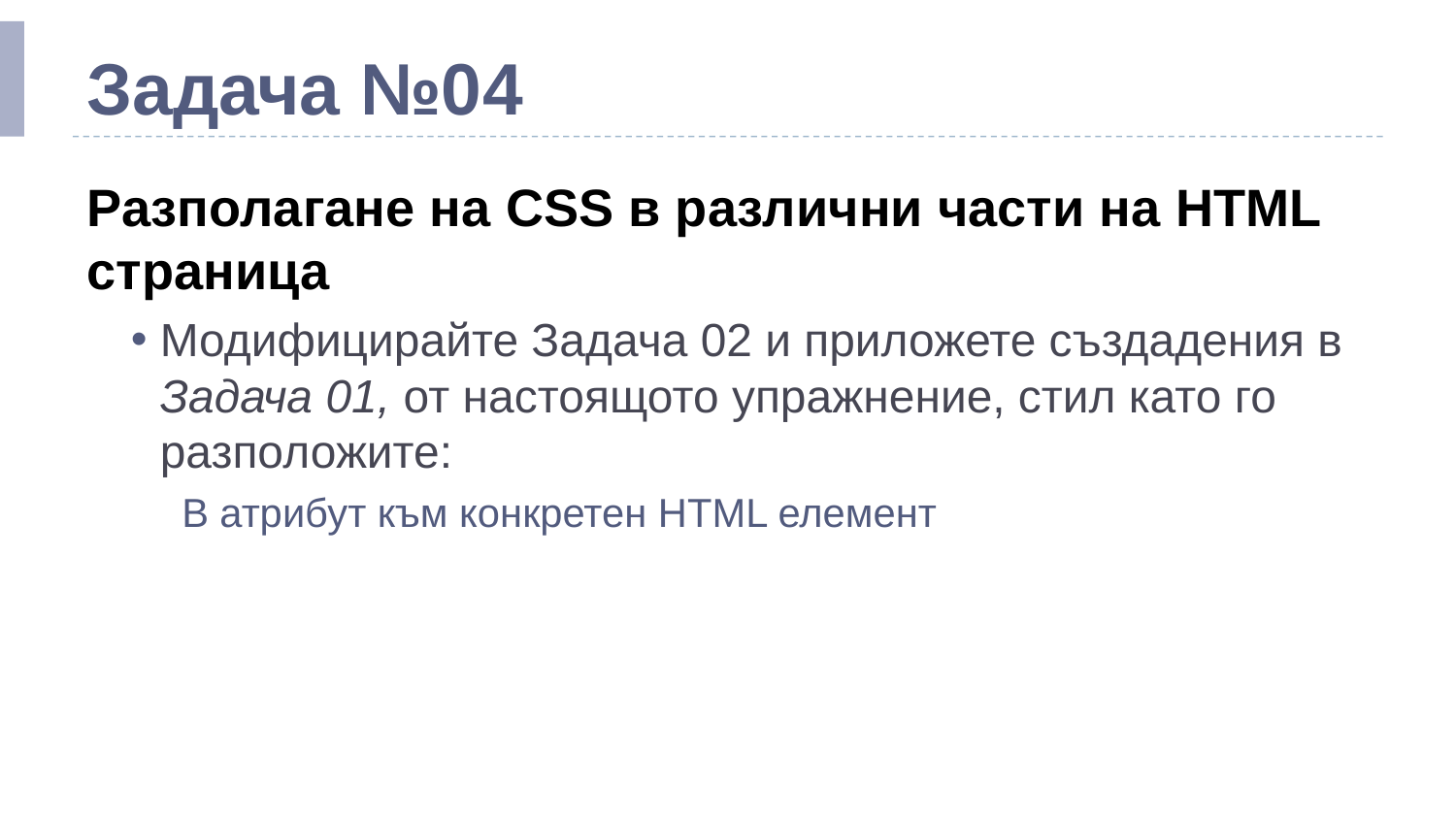

# Задача №04
Разполагане на CSS в различни части на HTML страница
Модифицирайте Задача 02 и приложете създадения в
Задача 01, от настоящото упражнение, стил като го разположите:
В атрибут към конкретен HTML елемент